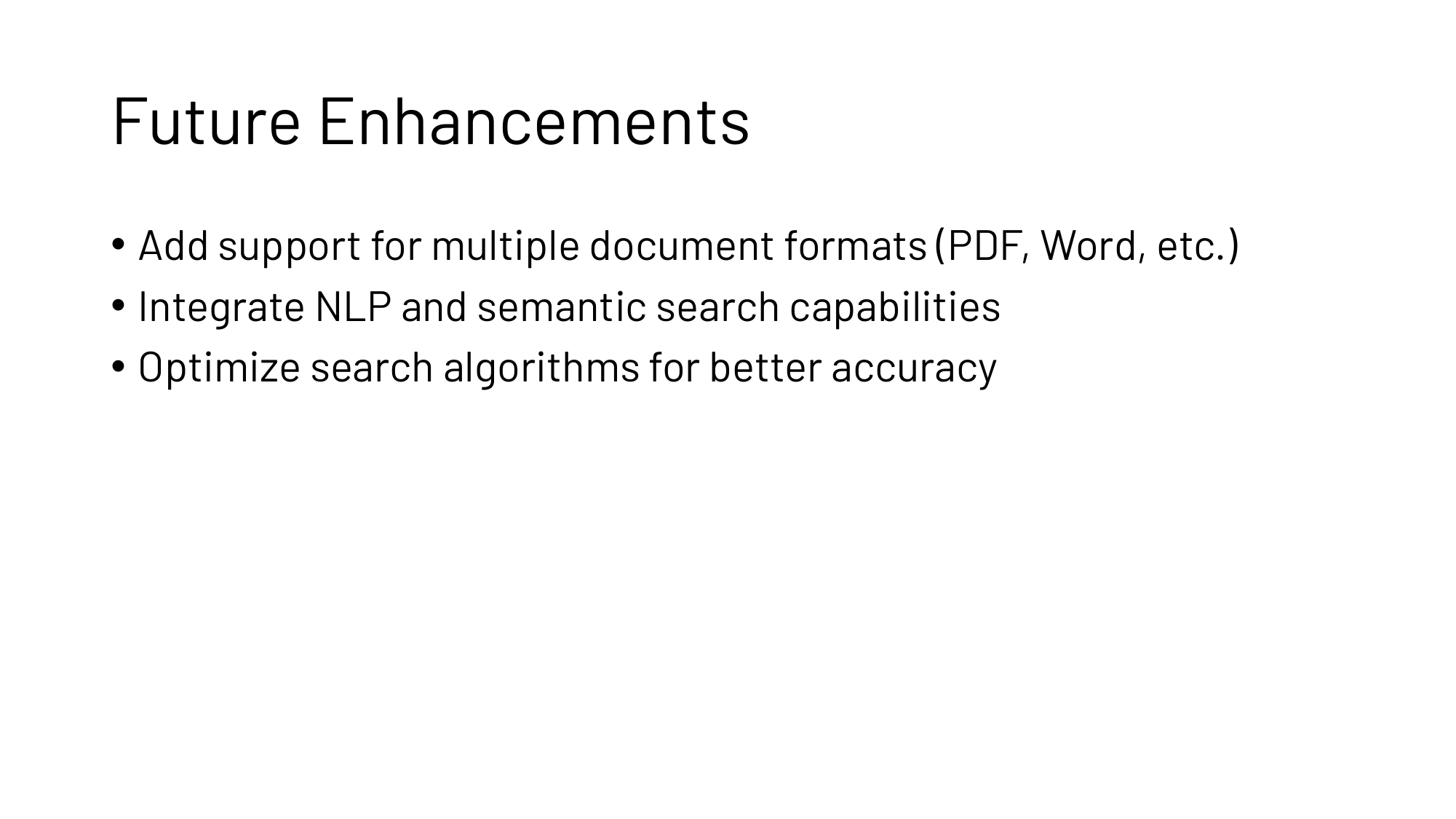

# Future Enhancements
Add support for multiple document formats (PDF, Word, etc.)
Integrate NLP and semantic search capabilities
Optimize search algorithms for better accuracy